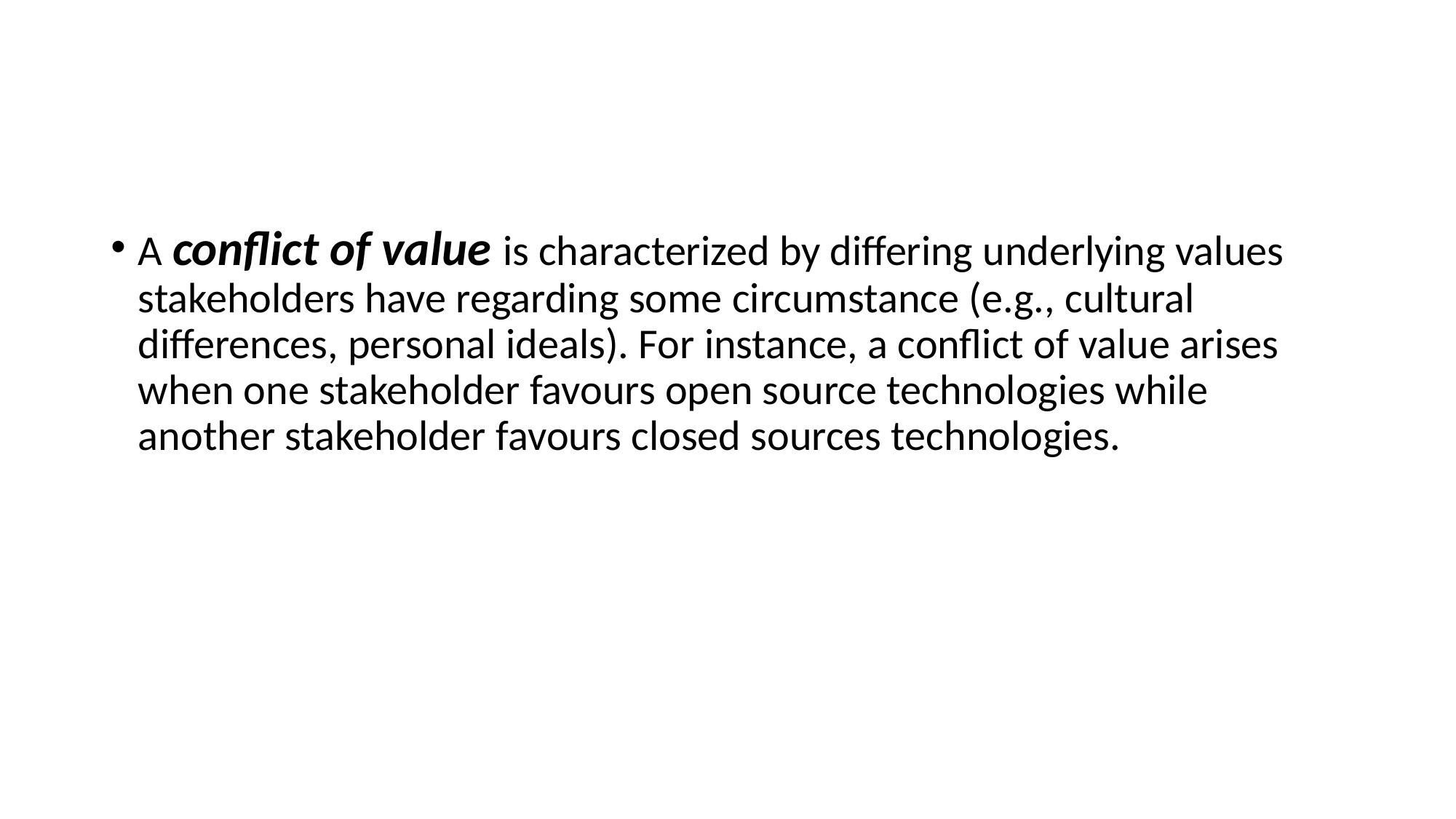

#
A conflict of value is characterized by differing underlying values
stakeholders have regarding some circumstance (e.g., cultural differences, personal ideals). For instance, a conflict of value arises when one stakeholder favours open source technologies while another stakeholder favours closed sources technologies.